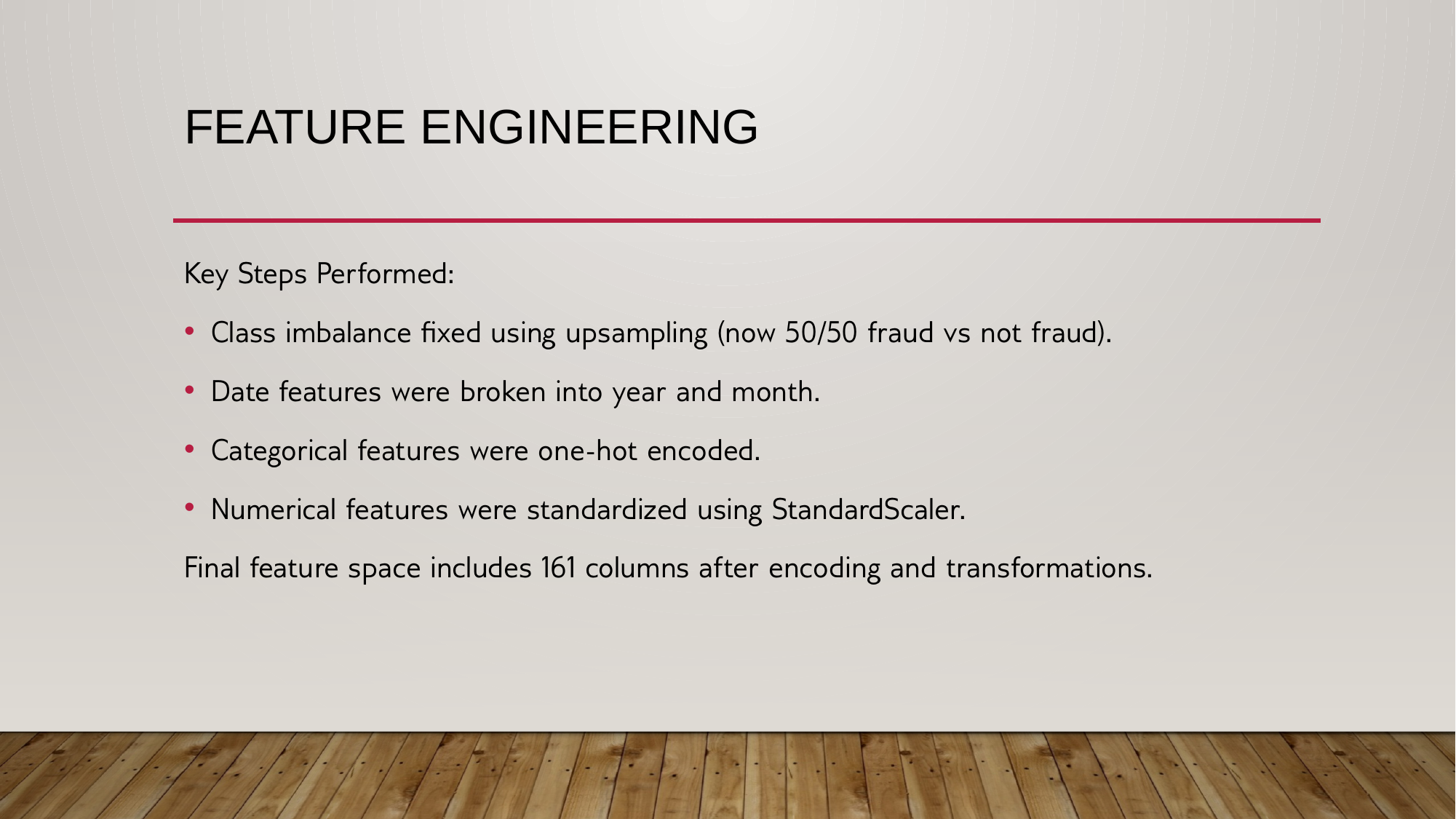

# Feature Engineering
Key Steps Performed:
Class imbalance fixed using upsampling (now 50/50 fraud vs not fraud).
Date features were broken into year and month.
Categorical features were one-hot encoded.
Numerical features were standardized using StandardScaler.
Final feature space includes 161 columns after encoding and transformations.